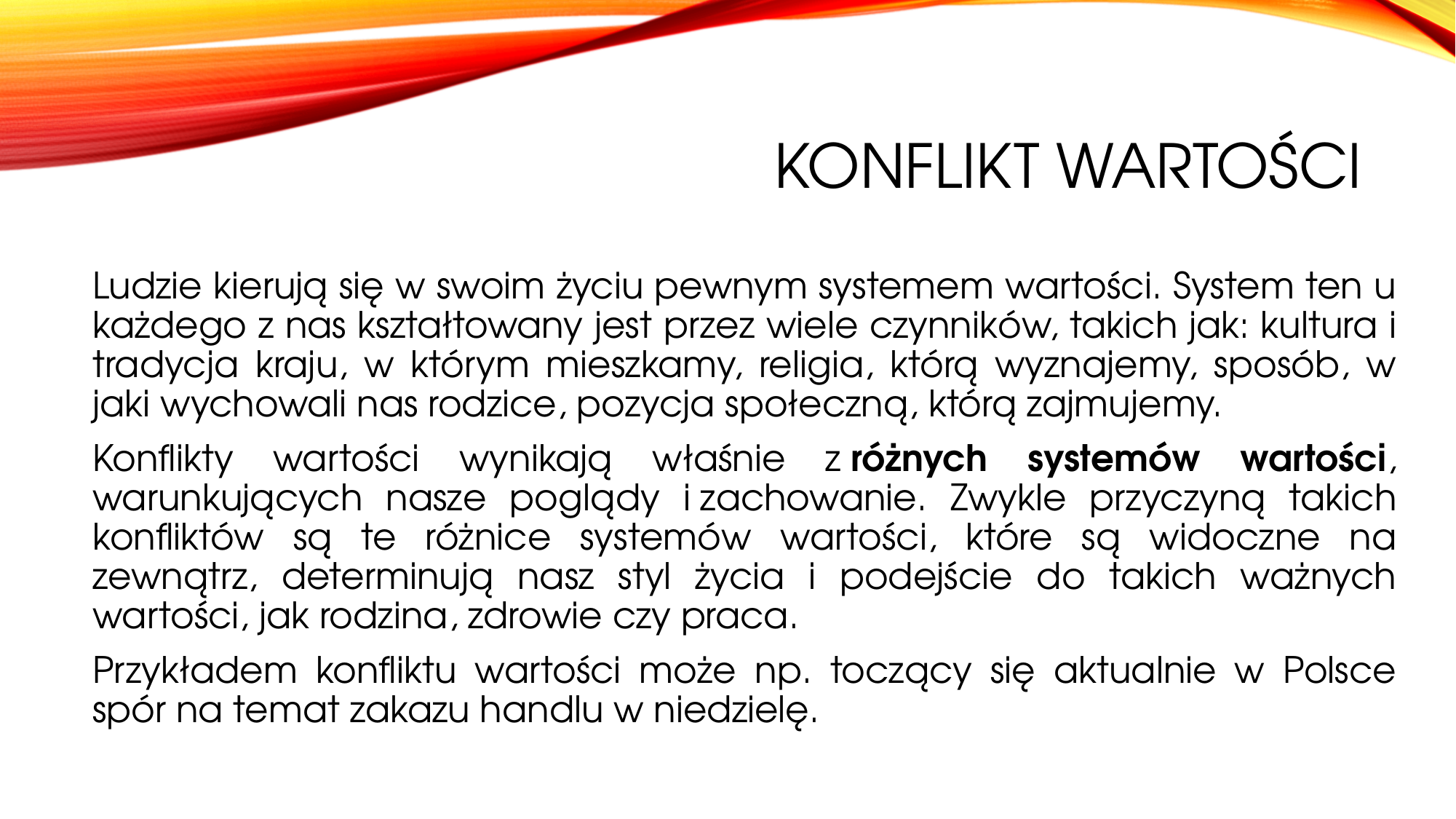

# Konflikt wartości
Ludzie kierują się w swoim życiu pewnym systemem wartości. System ten u każdego z nas kształtowany jest przez wiele czynników, takich jak: kultura i tradycja kraju, w którym mieszkamy, religia, którą wyznajemy, sposób, w jaki wychowali nas rodzice, pozycja społeczną, którą zajmujemy.
Konflikty wartości wynikają właśnie z różnych systemów wartości, warunkujących nasze poglądy i zachowanie. Zwykle przyczyną takich konfliktów są te różnice systemów wartości, które są widoczne na zewnątrz, determinują nasz styl życia i podejście do takich ważnych wartości, jak rodzina, zdrowie czy praca.
Przykładem konfliktu wartości może np. toczący się aktualnie w Polsce spór na temat zakazu handlu w niedzielę.